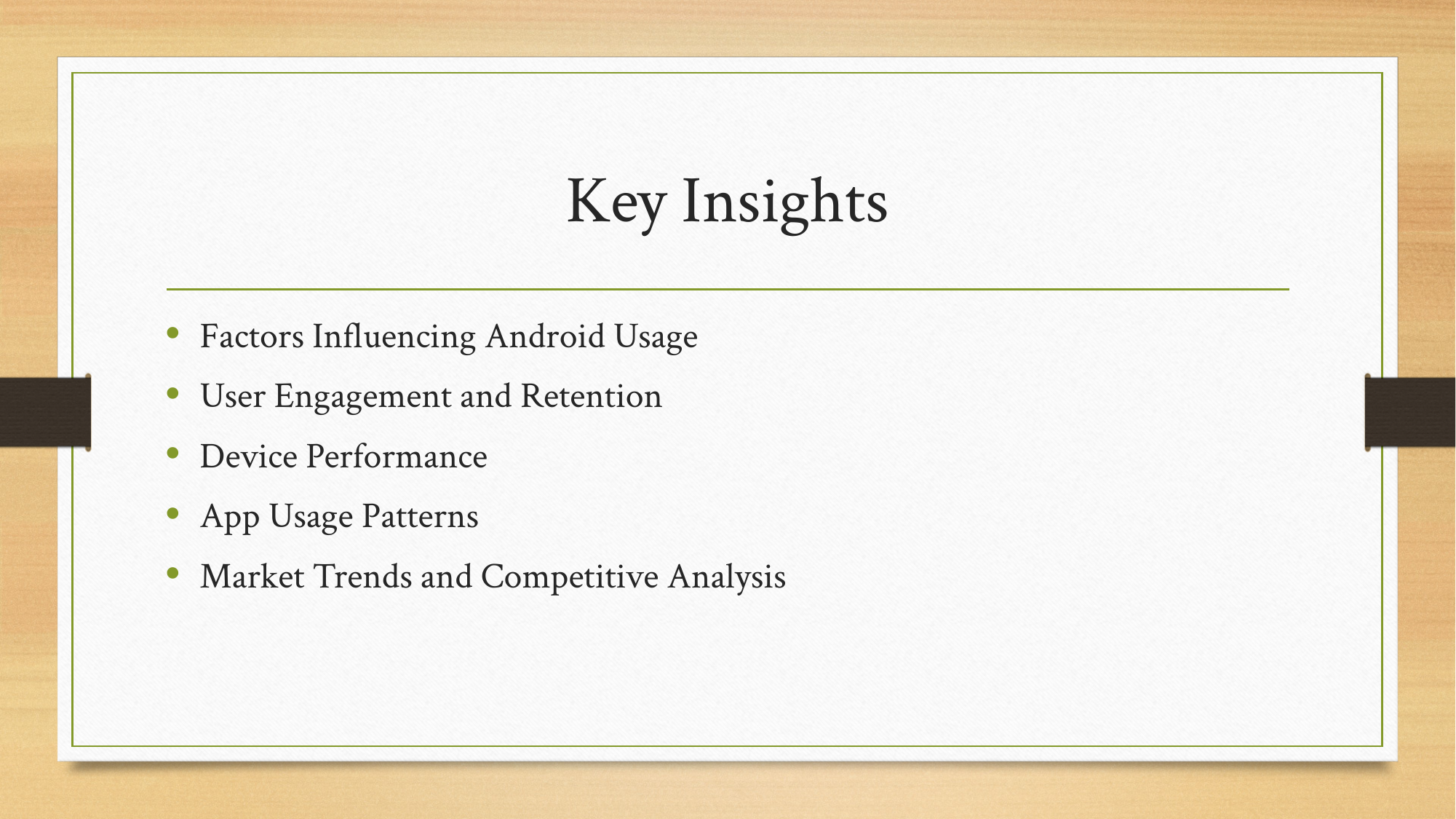

# Key Insights
Factors Influencing Android Usage
User Engagement and Retention
Device Performance
App Usage Patterns
Market Trends and Competitive Analysis